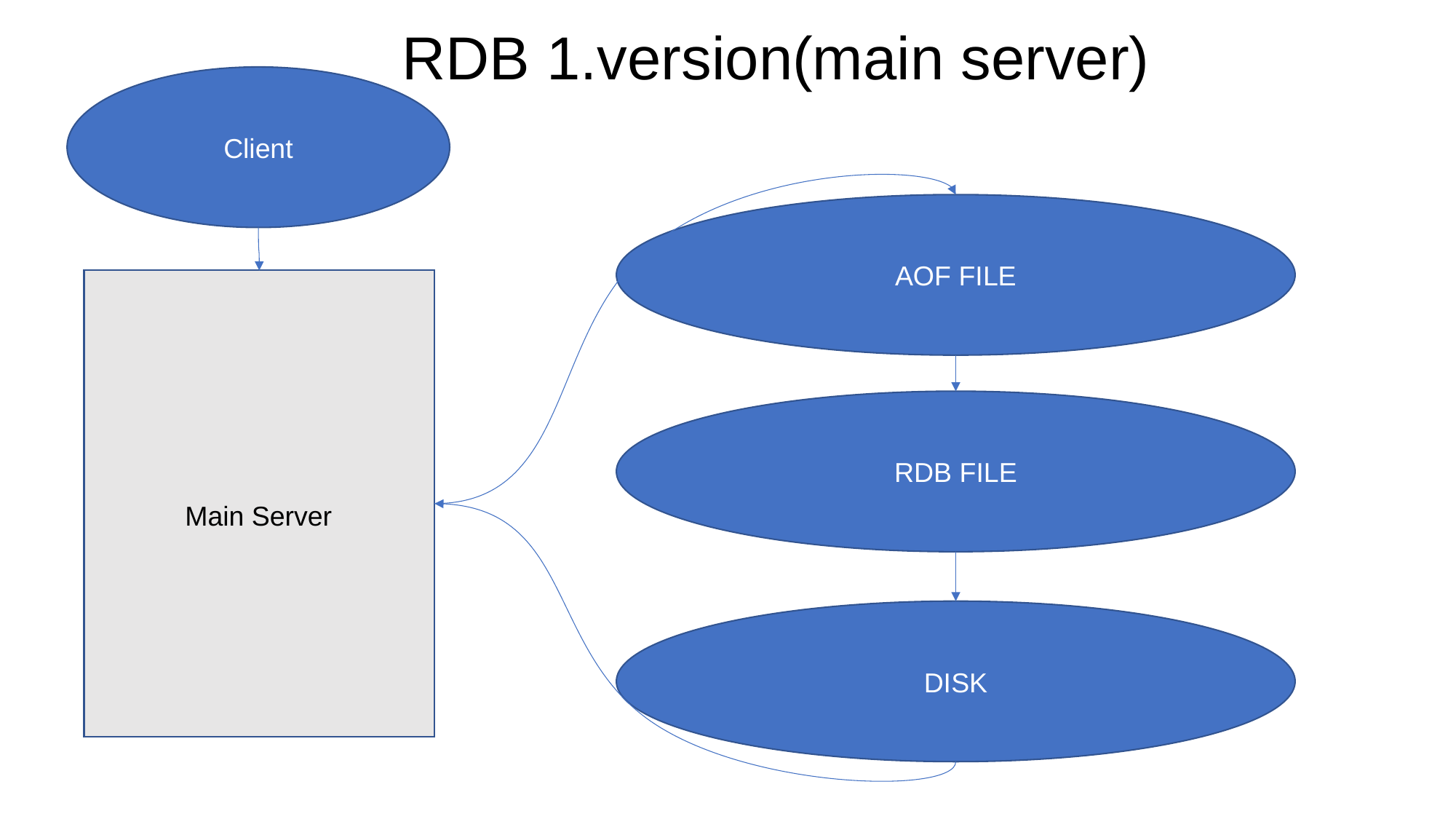

RDB 1.version(main server)
Client
AOF FILE

RDB FILE
Main Server
DISK